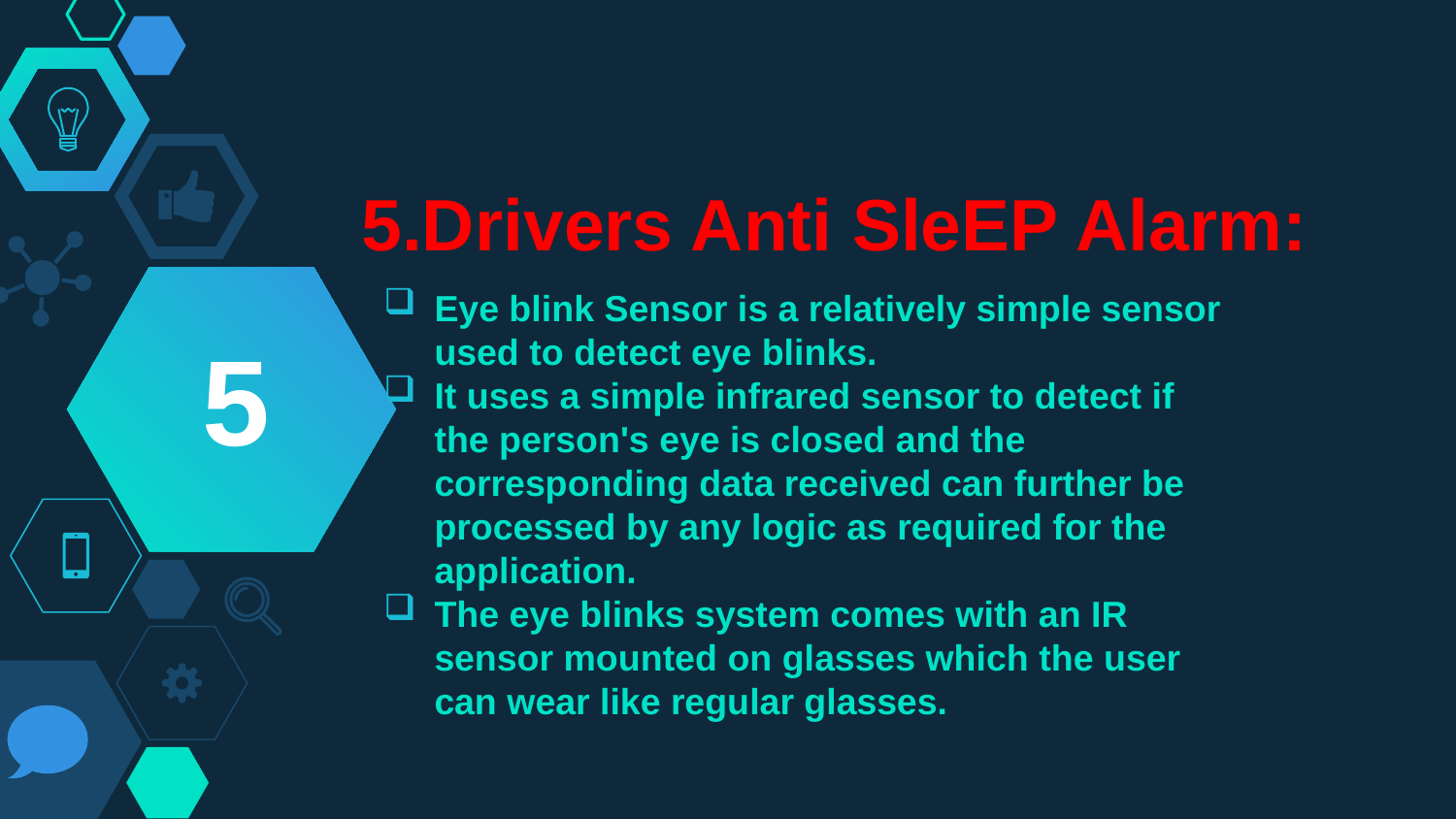

# 5.Drivers Anti SleEP Alarm:
Eye blink Sensor is a relatively simple sensor used to detect eye blinks.
It uses a simple infrared sensor to detect if the person's eye is closed and the corresponding data received can further be processed by any logic as required for the application.
The eye blinks system comes with an IR sensor mounted on glasses which the user can wear like regular glasses.

5